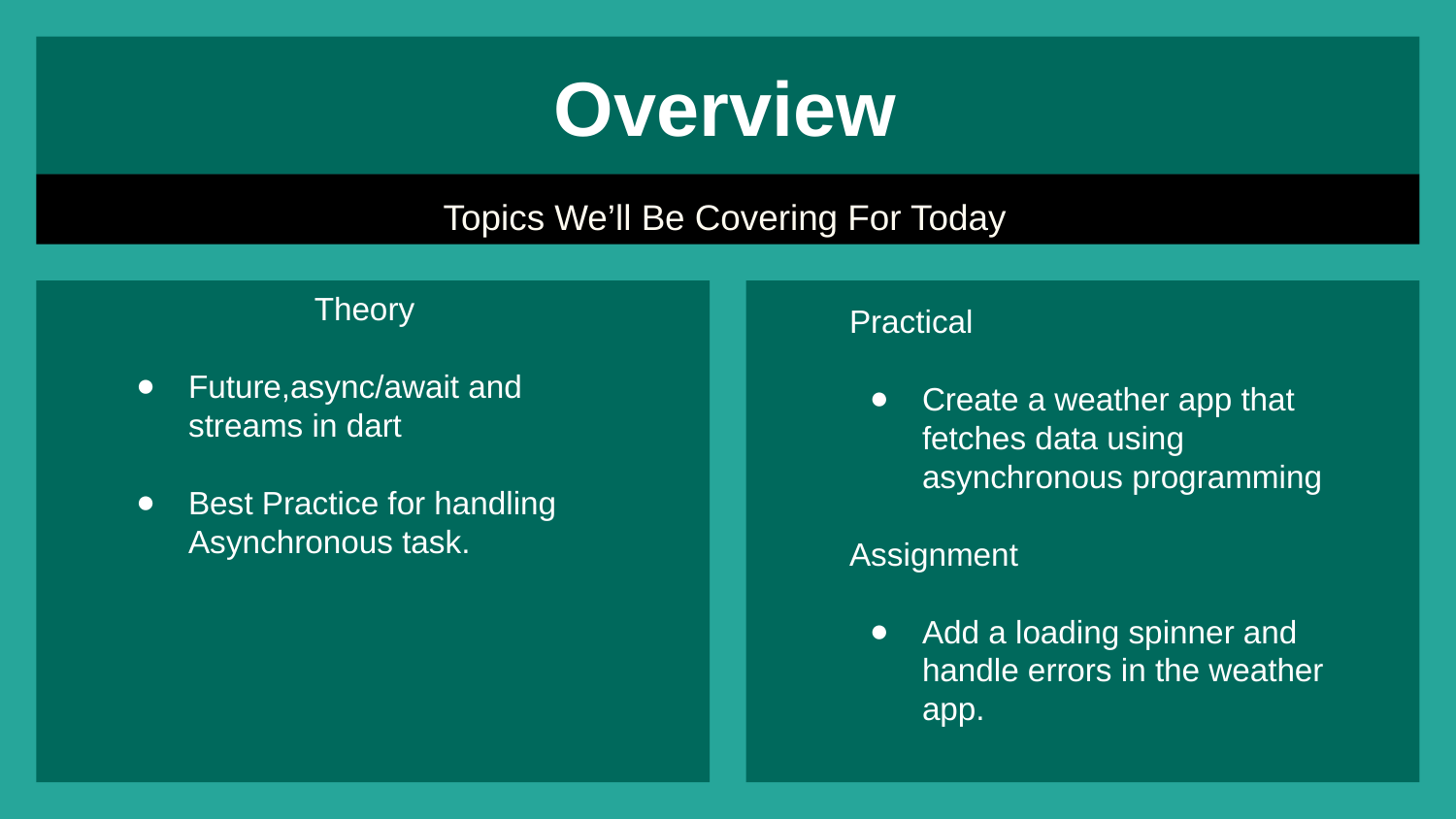

# Overview
Topics We’ll Be Covering For Today
Theory

Future,async/await and streams in dart

Best Practice for handling
Asynchronous task.

Practical

Create a weather app that fetches data using asynchronous programming

Assignment

Add a loading spinner and handle errors in the weather app.